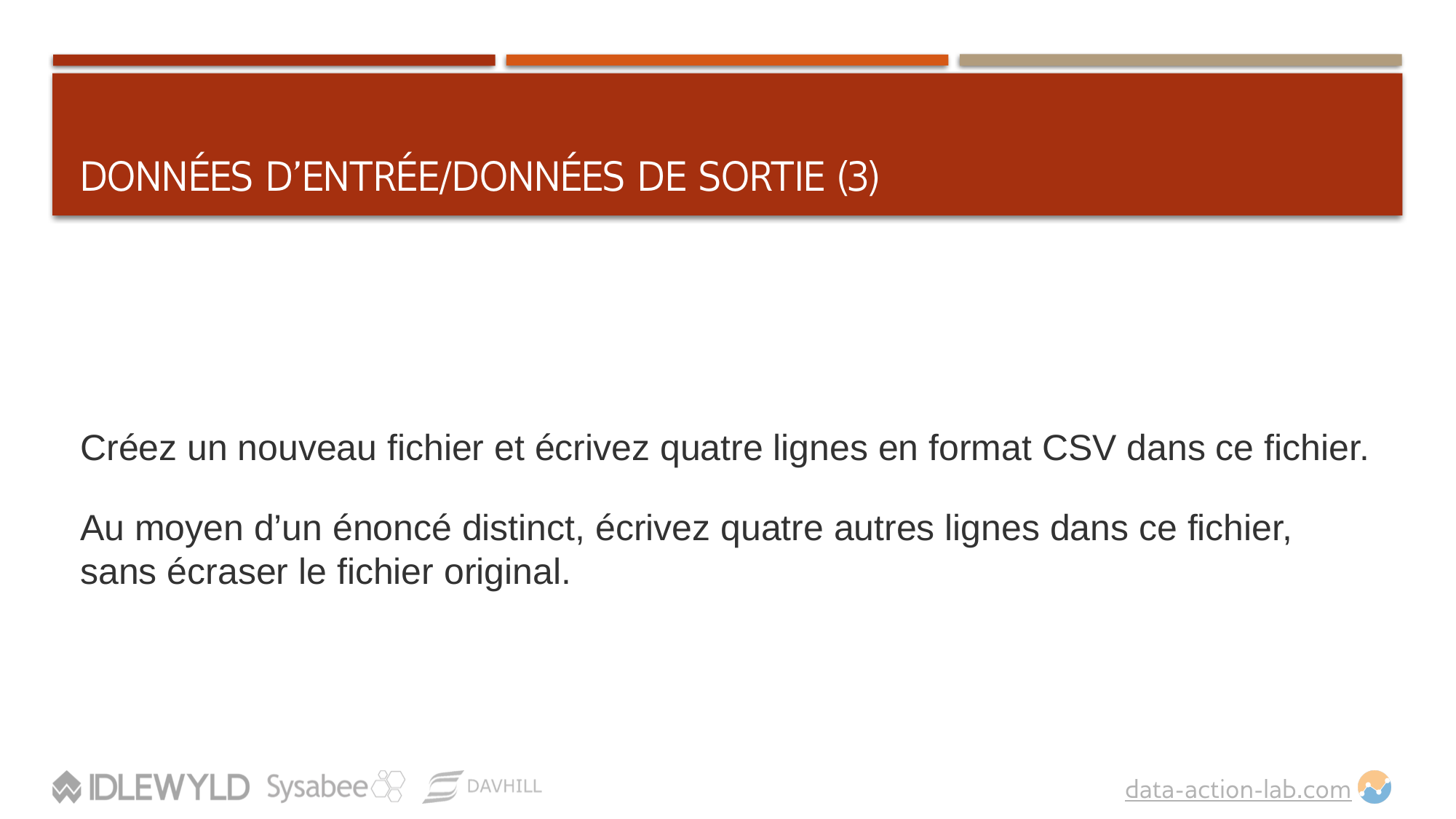

# DONNÉES D’ENTRÉE/DONNÉES DE SORTIE (3)
Créez un nouveau fichier et écrivez quatre lignes en format CSV dans ce fichier.

Au moyen d’un énoncé distinct, écrivez quatre autres lignes dans ce fichier, sans écraser le fichier original.